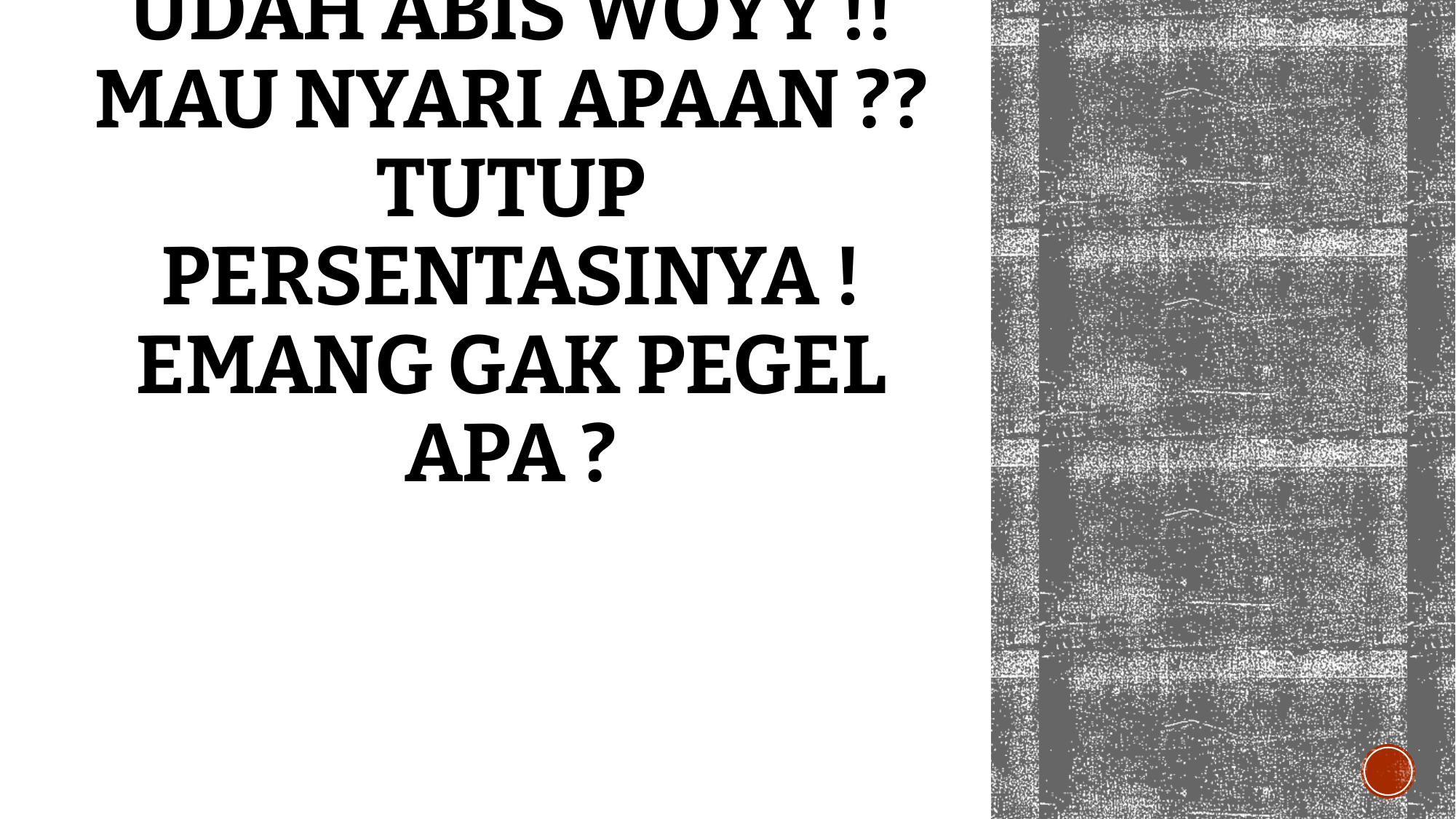

# Udah abis WOYY !! MAU NYARI APAAN ?? Tutup persentasinya ! Emang gak pegel apa ?